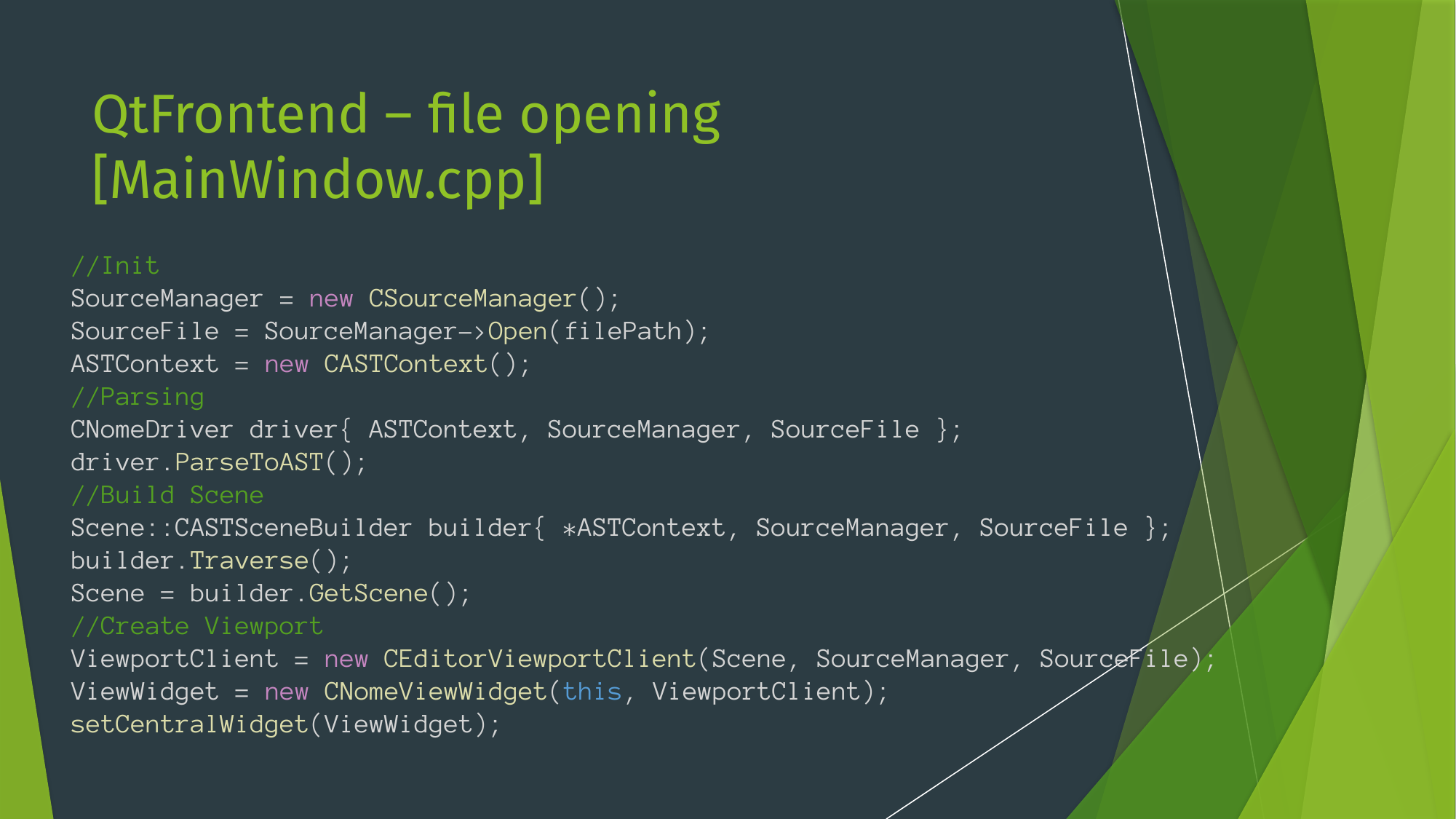

# QtFrontend – file opening [MainWindow.cpp]
//Init
SourceManager = new CSourceManager();
SourceFile = SourceManager->Open(filePath);
ASTContext = new CASTContext();
//Parsing
CNomeDriver driver{ ASTContext, SourceManager, SourceFile };
driver.ParseToAST();
//Build Scene
Scene::CASTSceneBuilder builder{ *ASTContext, SourceManager, SourceFile }; builder.Traverse();
Scene = builder.GetScene();
//Create Viewport
ViewportClient = new CEditorViewportClient(Scene, SourceManager, SourceFile);
ViewWidget = new CNomeViewWidget(this, ViewportClient);
setCentralWidget(ViewWidget);